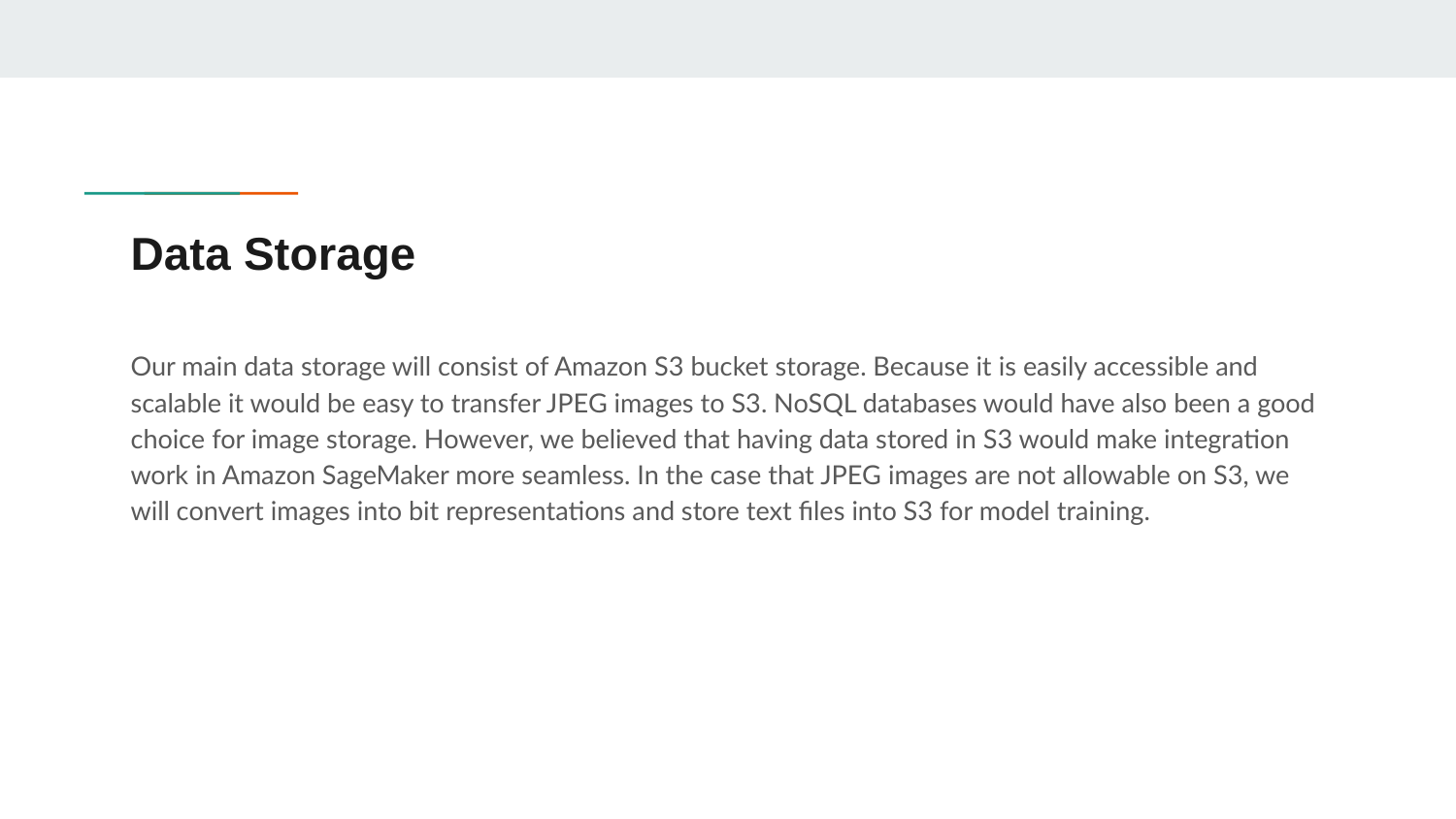

# Data Storage
Our main data storage will consist of Amazon S3 bucket storage. Because it is easily accessible and scalable it would be easy to transfer JPEG images to S3. NoSQL databases would have also been a good choice for image storage. However, we believed that having data stored in S3 would make integration work in Amazon SageMaker more seamless. In the case that JPEG images are not allowable on S3, we will convert images into bit representations and store text files into S3 for model training.